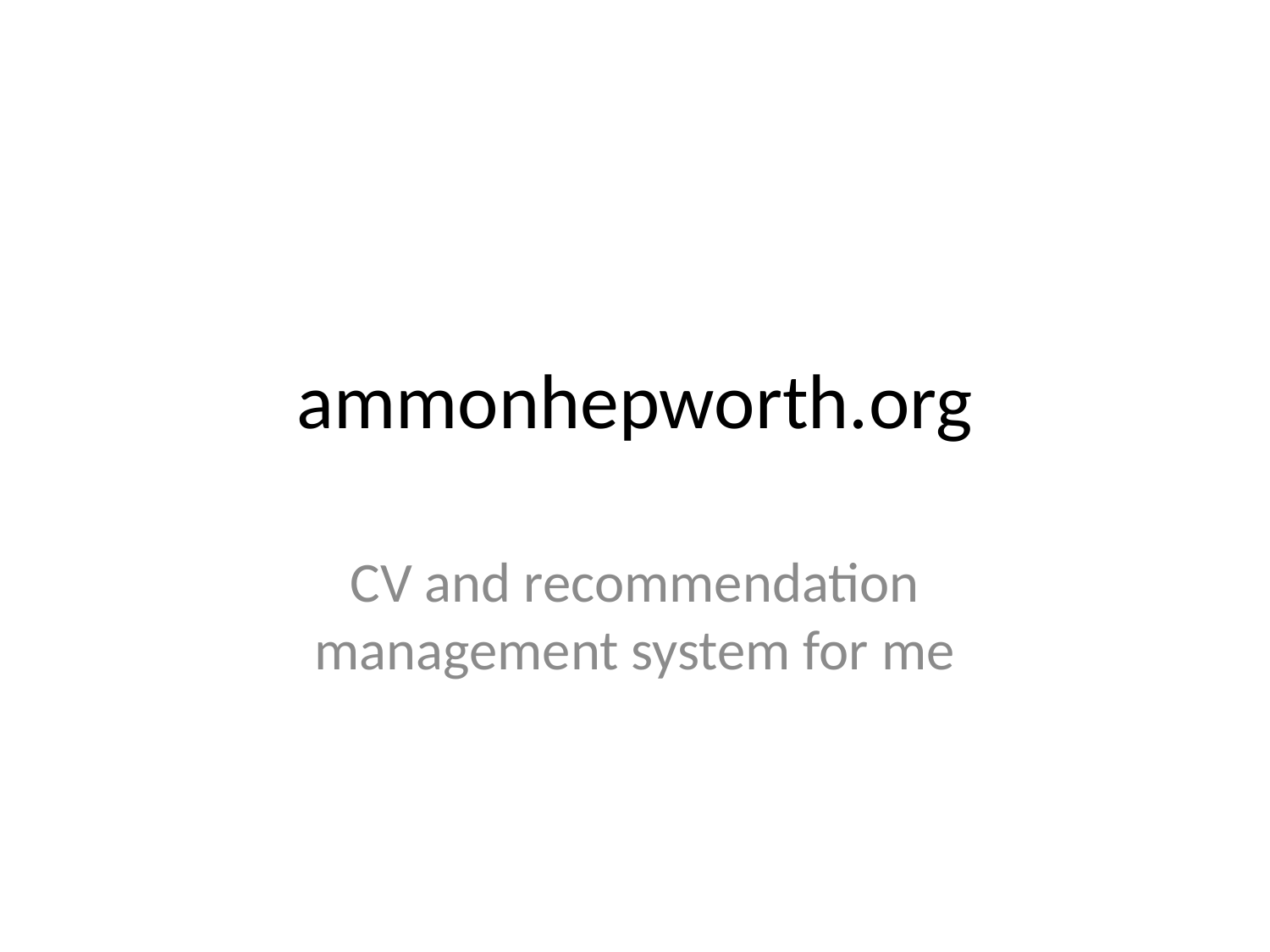

# ammonhepworth.org
CV and recommendation management system for me